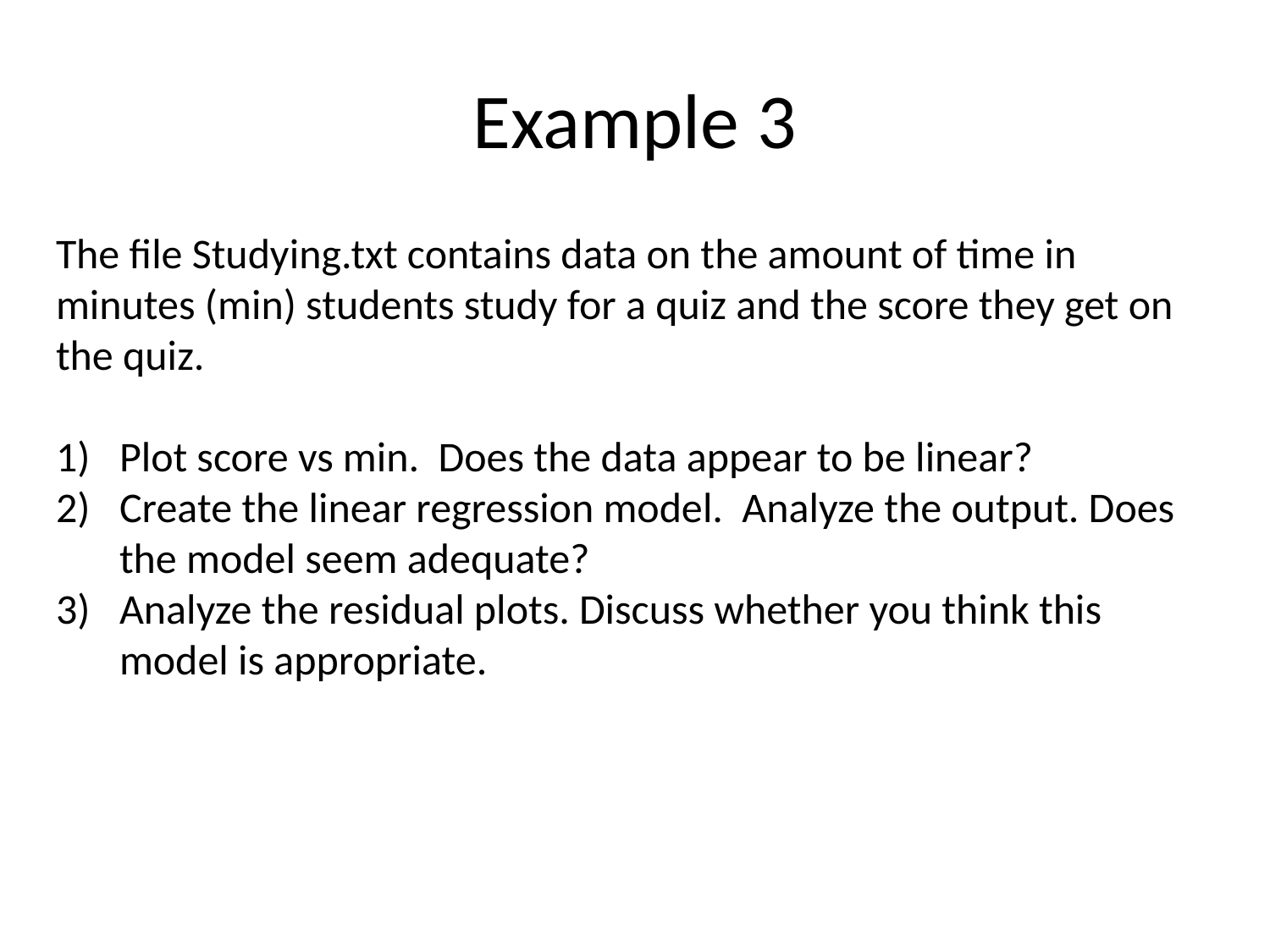

# Example 3
The file Studying.txt contains data on the amount of time in minutes (min) students study for a quiz and the score they get on the quiz.

Plot score vs min.  Does the data appear to be linear?
Create the linear regression model.  Analyze the output. Does the model seem adequate?
Analyze the residual plots. Discuss whether you think this model is appropriate.